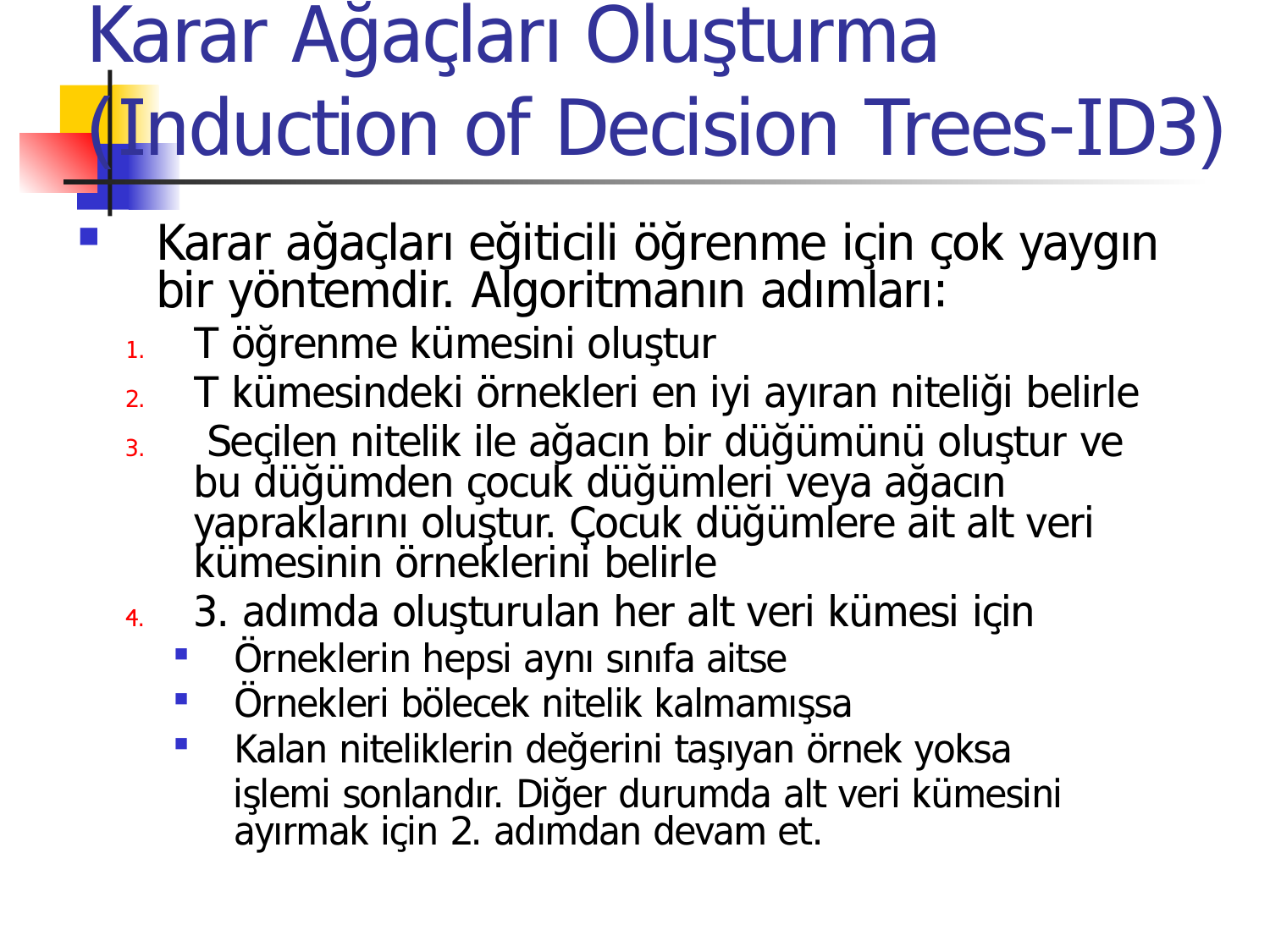

# Karar Ağaçları Oluşturma (Induction of Decision Trees-ID3)
Karar ağaçları eğiticili öğrenme için çok yaygın bir yöntemdir. Algoritmanın adımları:
T öğrenme kümesini oluştur
T kümesindeki örnekleri en iyi ayıran niteliği belirle
 Seçilen nitelik ile ağacın bir düğümünü oluştur ve  bu düğümden çocuk düğümleri veya ağacın yapraklarını oluştur. Çocuk düğümlere ait alt veri kümesinin örneklerini belirle
3. adımda oluşturulan her alt veri kümesi için
Örneklerin hepsi aynı sınıfa aitse
Örnekleri bölecek nitelik kalmamışsa
Kalan niteliklerin değerini taşıyan örnek yoksa
     işlemi sonlandır. Diğer durumda alt veri kümesini ayırmak için 2. adımdan devam et.